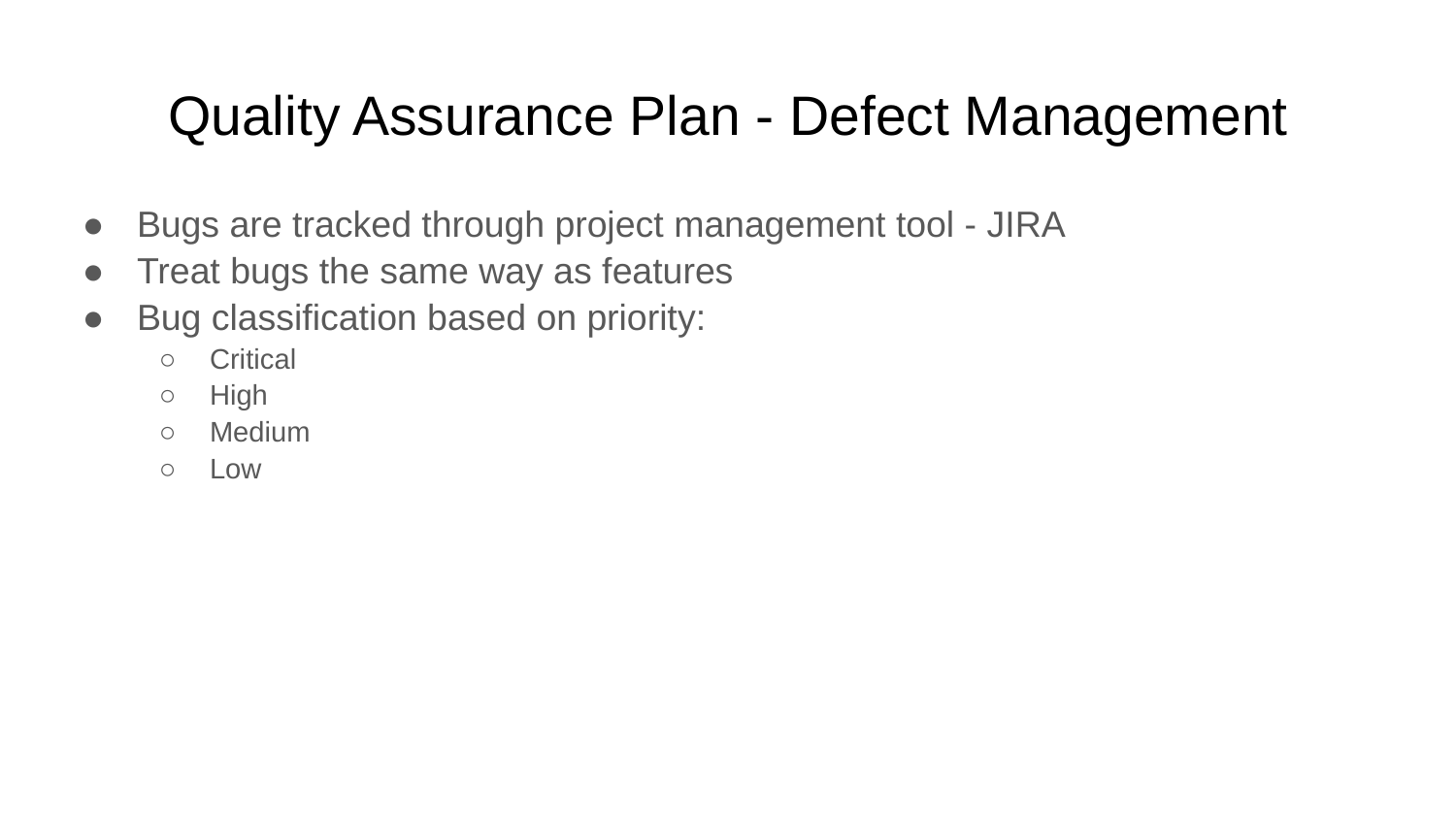

# Quality Assurance Plan - Defect Management
Bugs are tracked through project management tool - JIRA
Treat bugs the same way as features
Bug classification based on priority:
Critical
High
Medium
Low